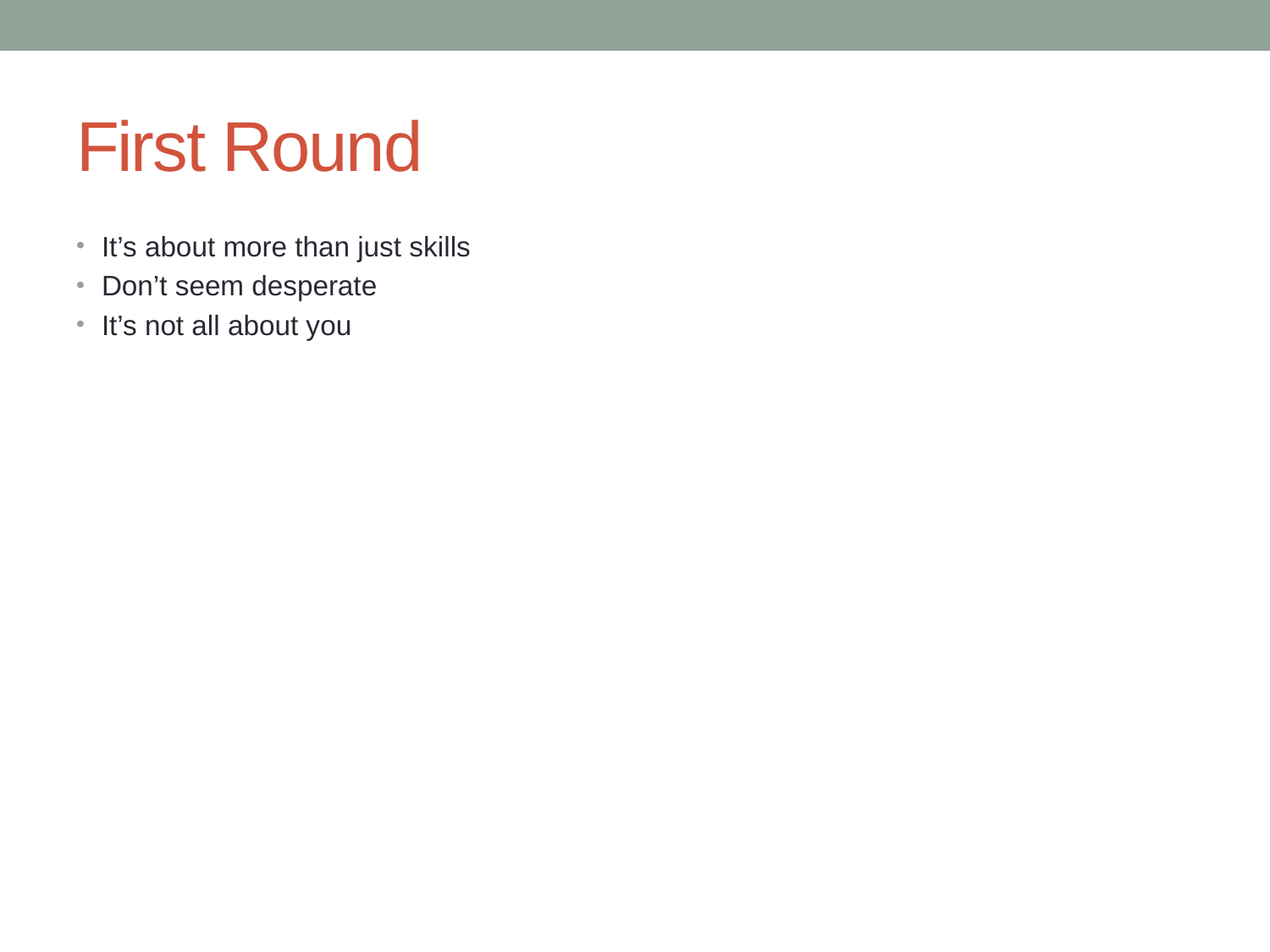

# First Round
It’s about more than just skills
Don’t seem desperate
It’s not all about you